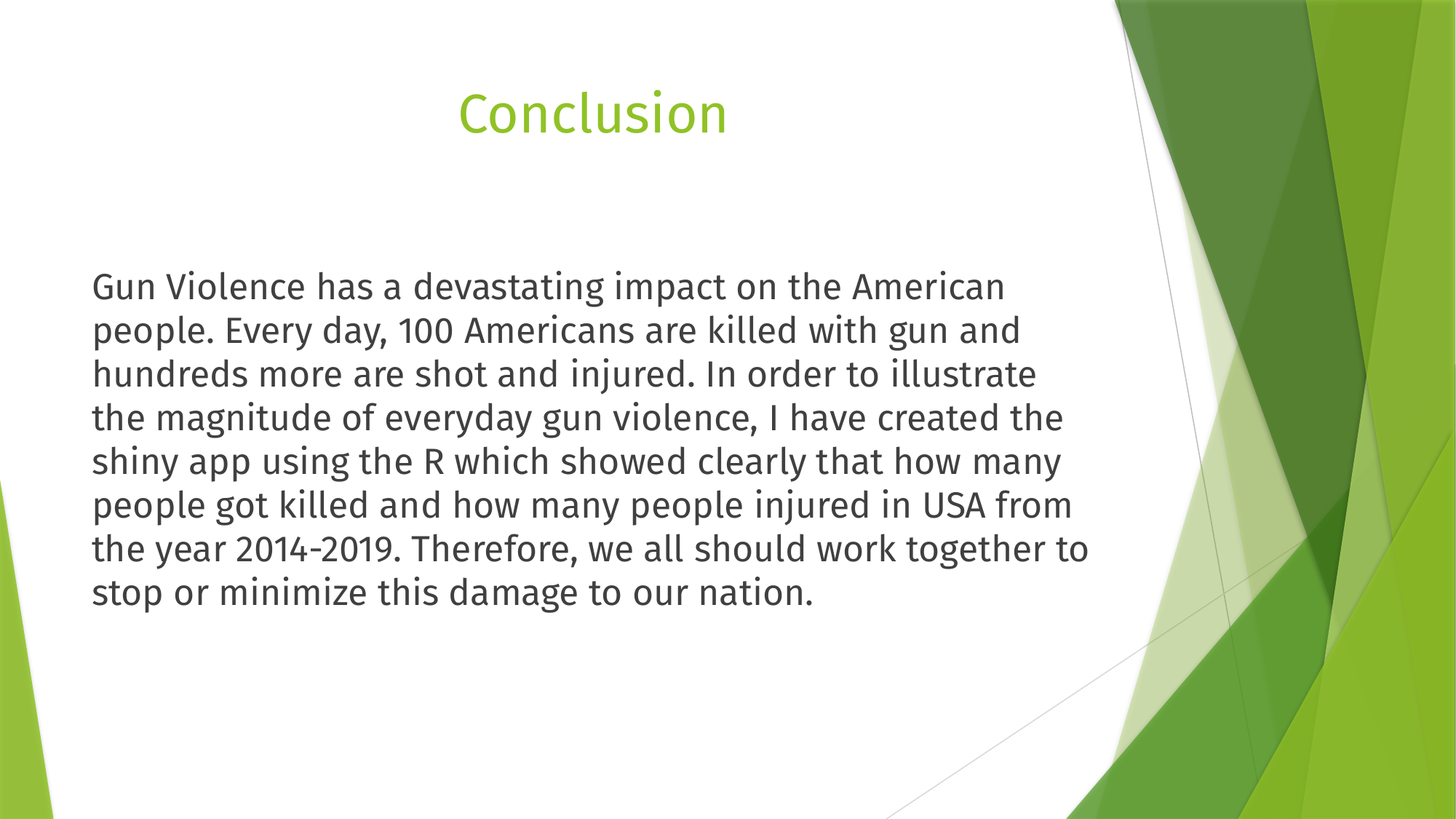

# Conclusion
Gun Violence has a devastating impact on the American people. Every day, 100 Americans are killed with gun and hundreds more are shot and injured. In order to illustrate the magnitude of everyday gun violence, I have created the shiny app using the R which showed clearly that how many people got killed and how many people injured in USA from the year 2014-2019. Therefore, we all should work together to stop or minimize this damage to our nation.